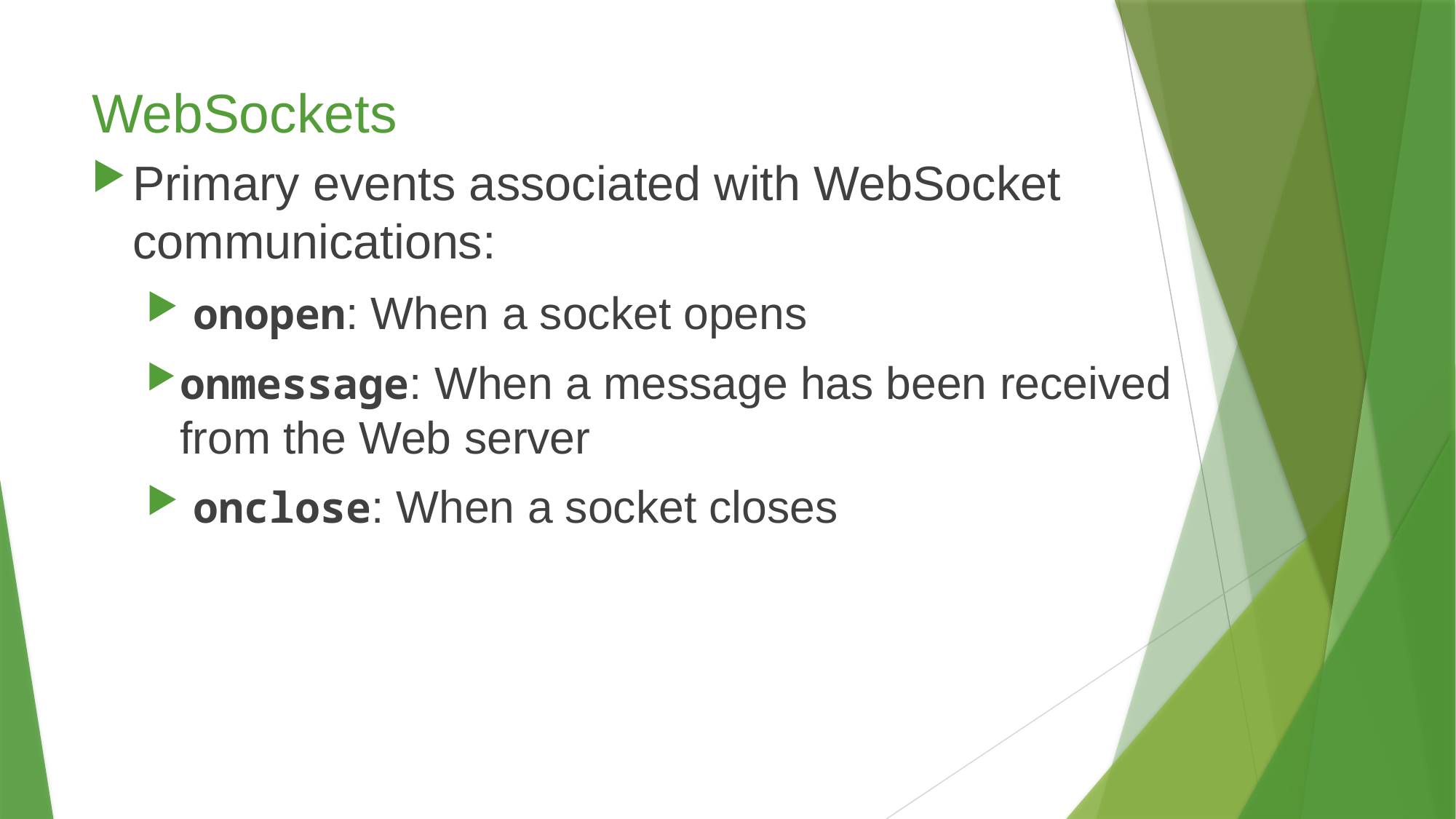

# WebSockets
Primary events associated with WebSocket communications:
 onopen: When a socket opens
onmessage: When a message has been received from the Web server
 onclose: When a socket closes